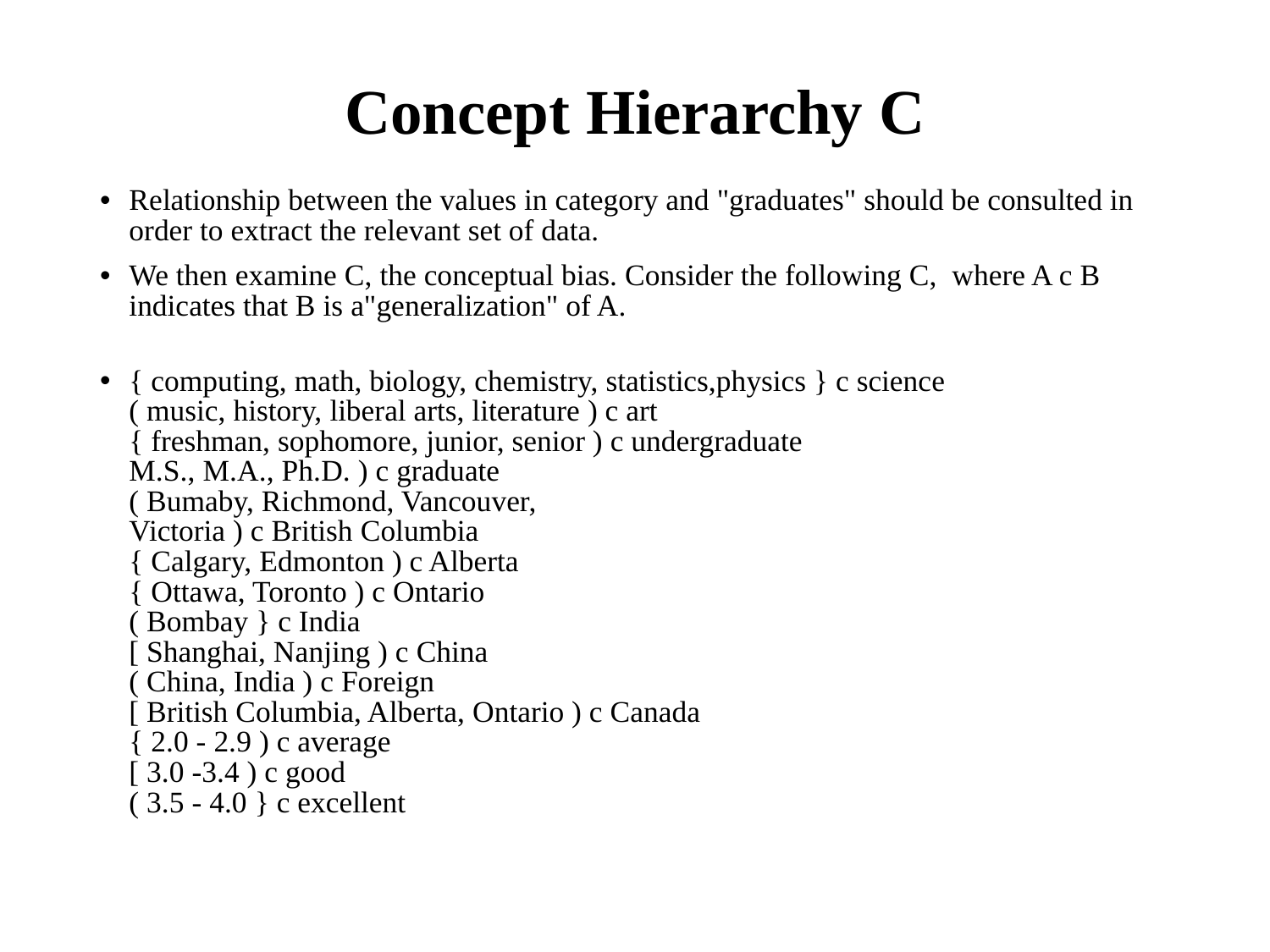

# Concept Hierarchy C
Relationship between the values in category and "graduates" should be consulted in order to extract the relevant set of data.
We then examine C, the conceptual bias. Consider the following C,  where A c B indicates that B is a"generalization" of A.
{ computing, math, biology, chemistry, statistics,physics } c science
( music, history, liberal arts, literature ) c art
{ freshman, sophomore, junior, senior ) c undergraduate
M.S., M.A., Ph.D. ) c graduate
( Bumaby, Richmond, Vancouver,
Victoria ) c British Columbia
{ Calgary, Edmonton ) c Alberta
{ Ottawa, Toronto ) c Ontario
( Bombay } c India
[ Shanghai, Nanjing ) c China
( China, India ) c Foreign
[ British Columbia, Alberta, Ontario ) c Canada
{ 2.0 - 2.9 ) c average
[ 3.0 -3.4 ) c good
( 3.5 - 4.0 } c excellent